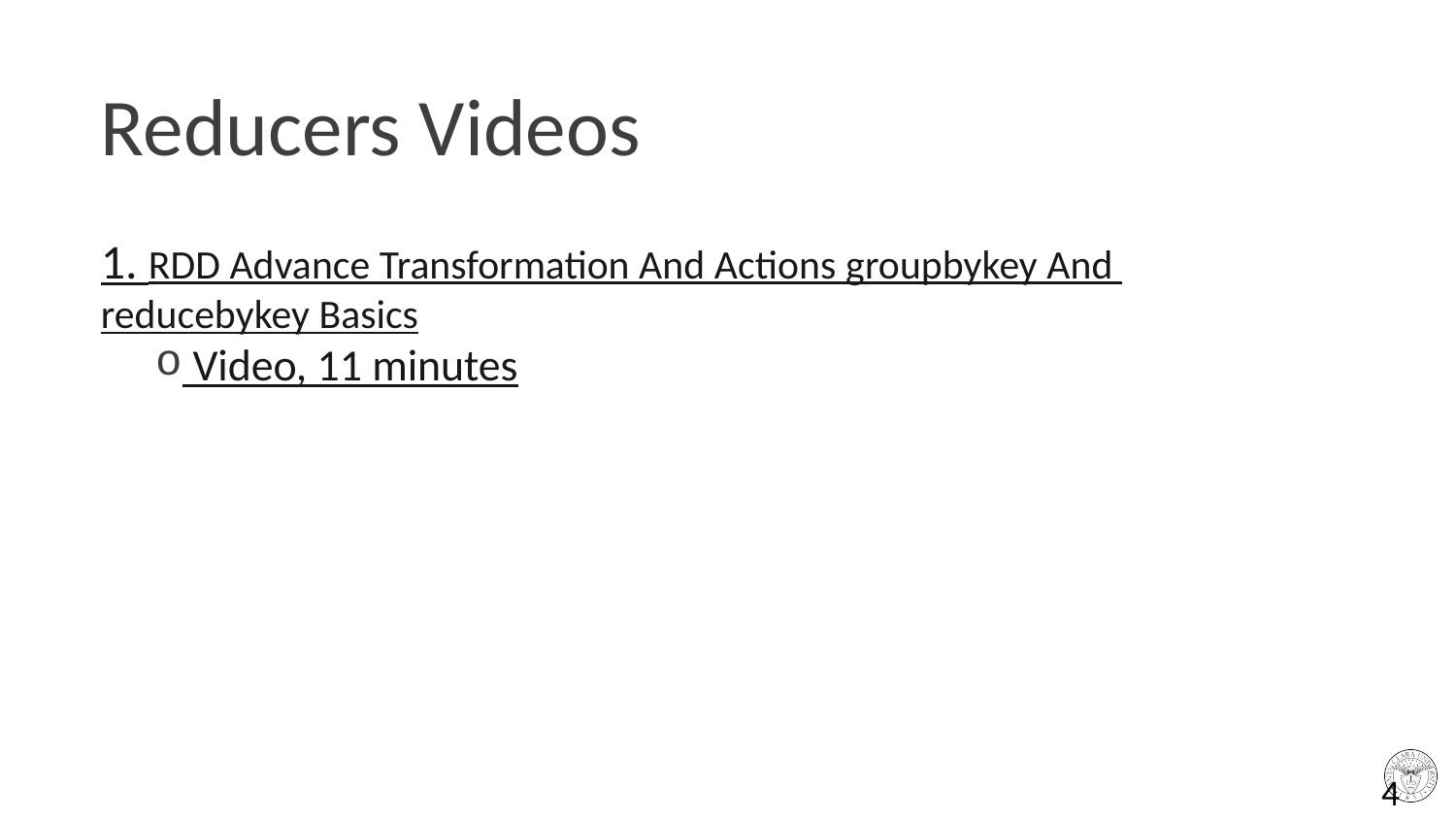

Reducers Videos

1. RDD Advance Transformation And Actions groupbykey And reducebykey Basics
 Video, 11 minutes
4